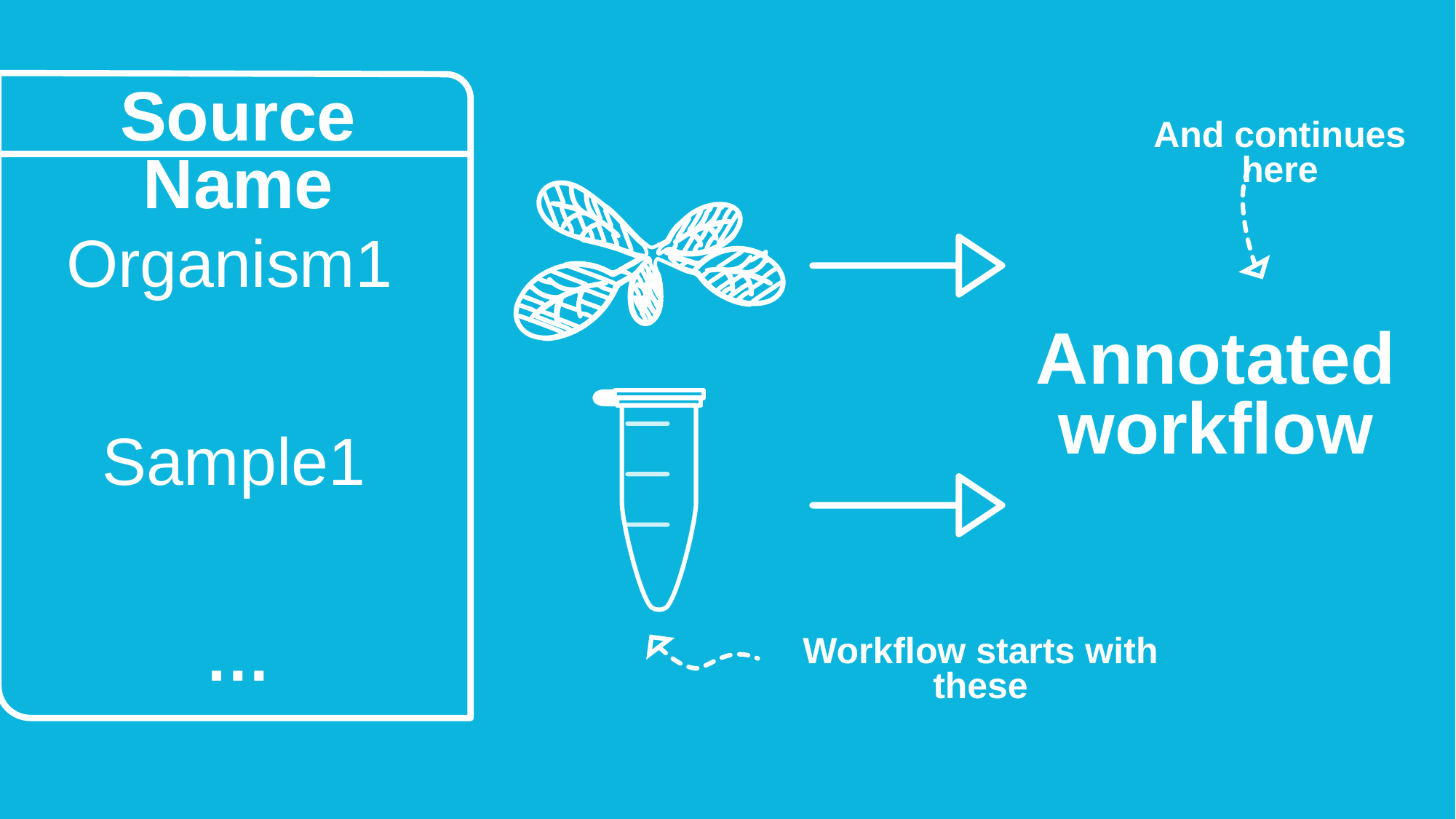

Source Name

Every annotation table must start with the Source Name column, which defines the input of your table. This input value must be a unique identifier for an organism or a sample. The number of Source Name columns per table is limited to one.

Source Name
And continues here

Organism1

Annotated
workflow
Sample1

…
Workflow starts with these